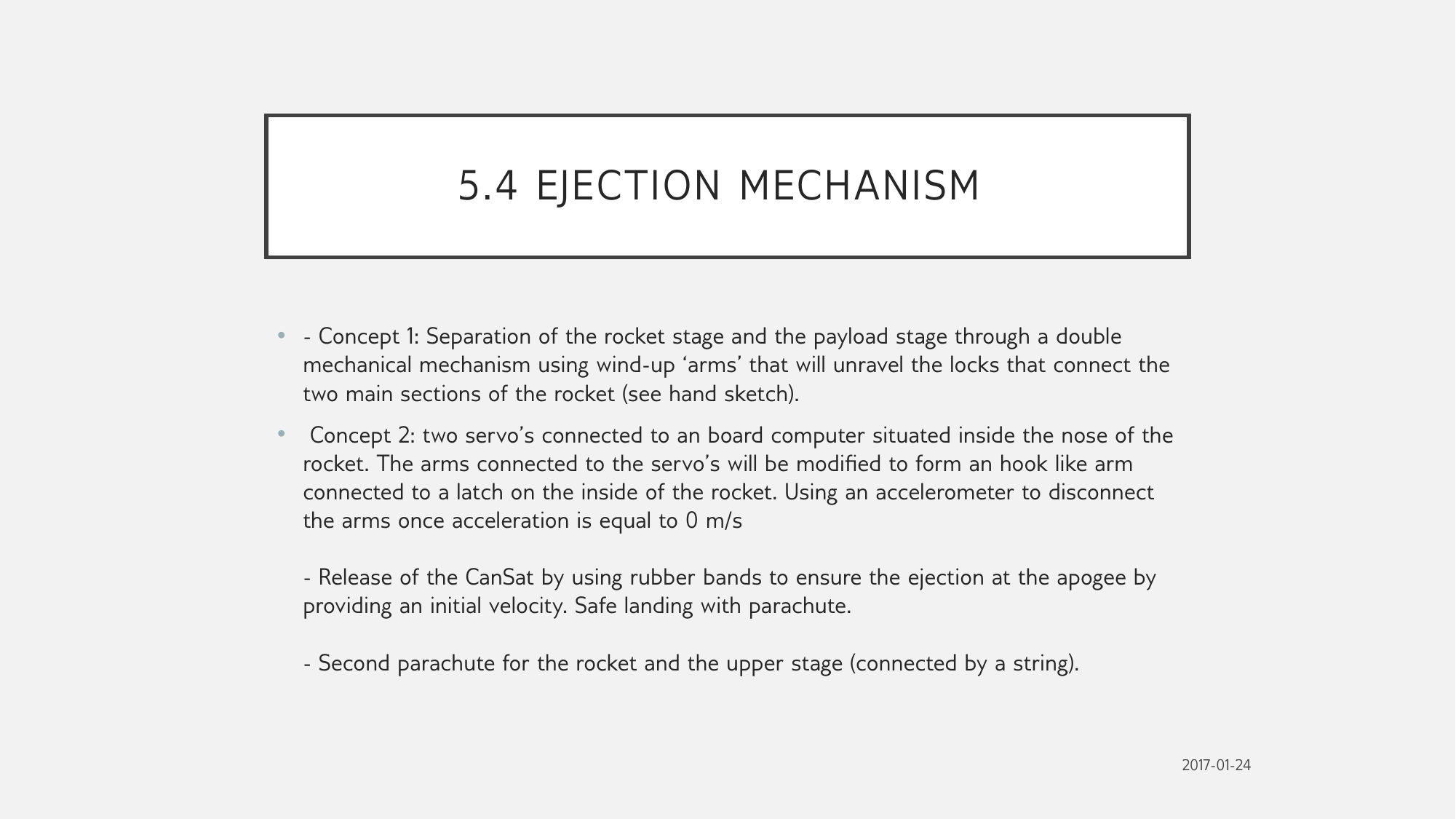

# 5.4 Ejection Mechanism
- Concept 1: Separation of the rocket stage and the payload stage through a double mechanical mechanism using wind-up ‘arms’ that will unravel the locks that connect the two main sections of the rocket (see hand sketch).
 Concept 2: two servo’s connected to an board computer situated inside the nose of the rocket. The arms connected to the servo’s will be modified to form an hook like arm connected to a latch on the inside of the rocket. Using an accelerometer to disconnect the arms once acceleration is equal to 0 m/s
- Release of the CanSat by using rubber bands to ensure the ejection at the apogee by providing an initial velocity. Safe landing with parachute.
- Second parachute for the rocket and the upper stage (connected by a string).
2017-01-24